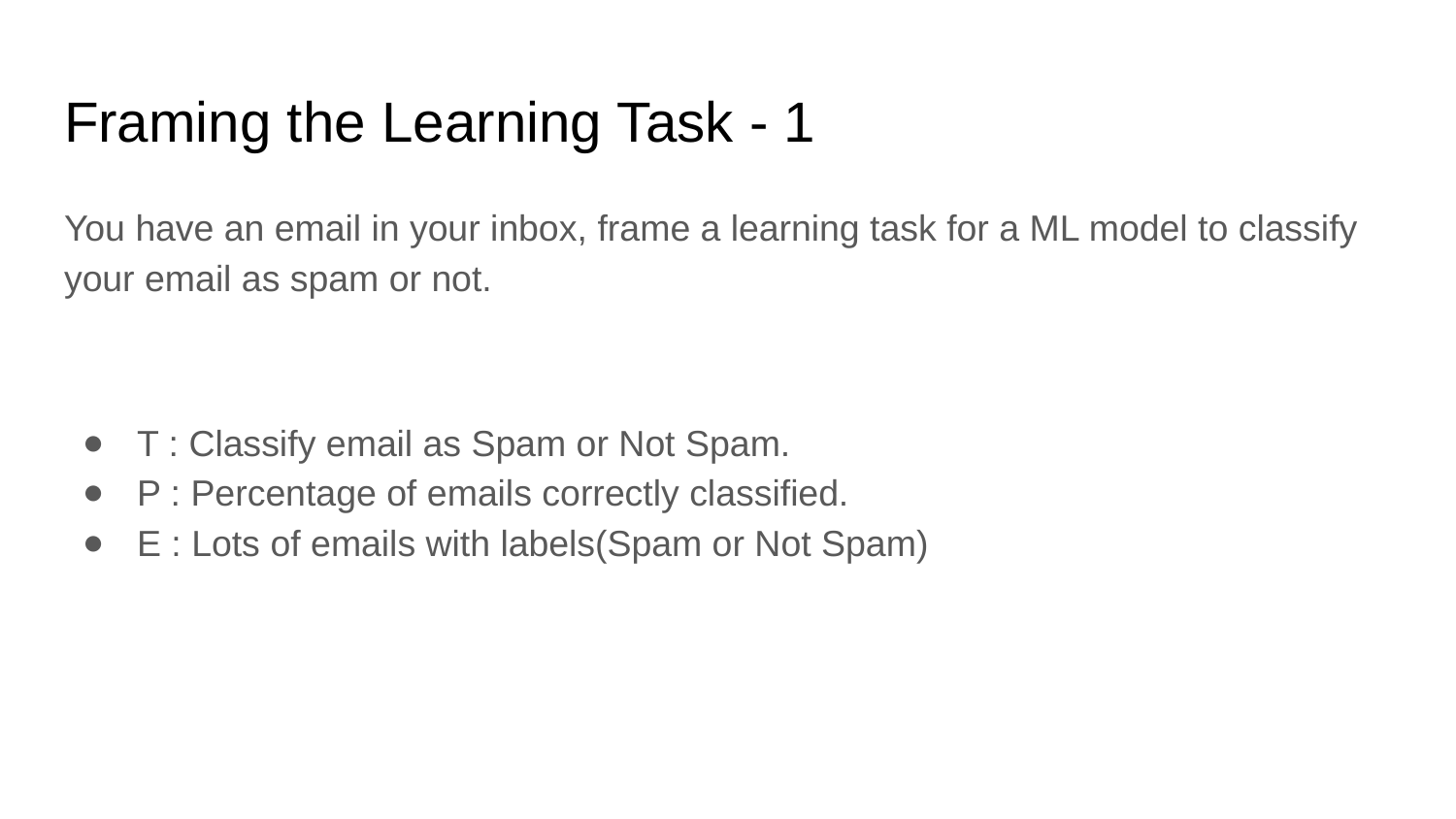

# Framing the Learning Task - 1
You have an email in your inbox, frame a learning task for a ML model to classify your email as spam or not.

T : Classify email as Spam or Not Spam.
P : Percentage of emails correctly classified.
E : Lots of emails with labels(Spam or Not Spam)